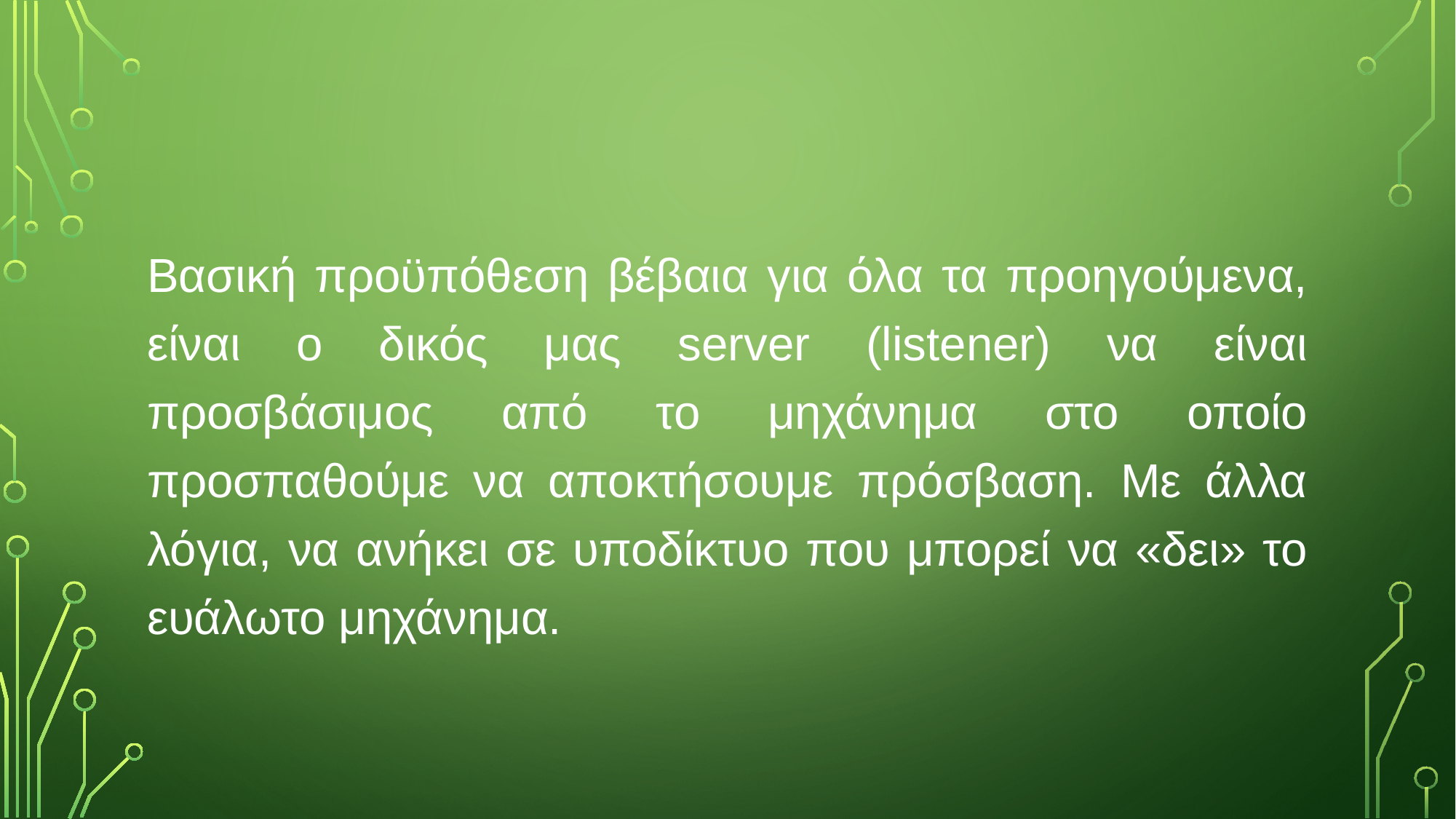

#
Βασική προϋπόθεση βέβαια για όλα τα προηγούμενα, είναι ο δικός μας server (listener) να είναι προσβάσιμος από το μηχάνημα στο οποίο προσπαθούμε να αποκτήσουμε πρόσβαση. Με άλλα λόγια, να ανήκει σε υποδίκτυο που μπορεί να «δει» το ευάλωτο μηχάνημα.